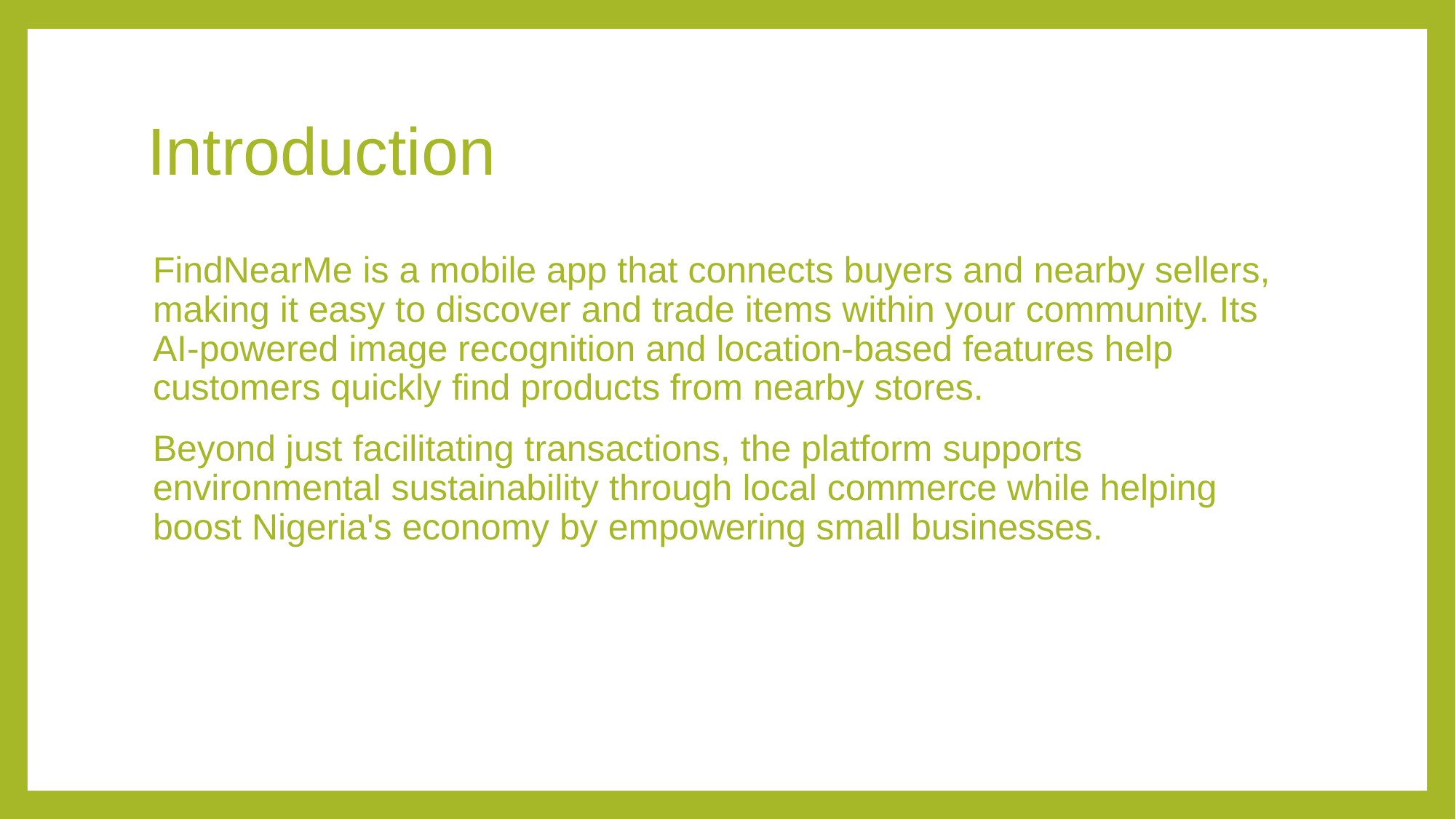

# Introduction
FindNearMe is a mobile app that connects buyers and nearby sellers, making it easy to discover and trade items within your community. Its AI-powered image recognition and location-based features help customers quickly find products from nearby stores.
Beyond just facilitating transactions, the platform supports environmental sustainability through local commerce while helping boost Nigeria's economy by empowering small businesses.